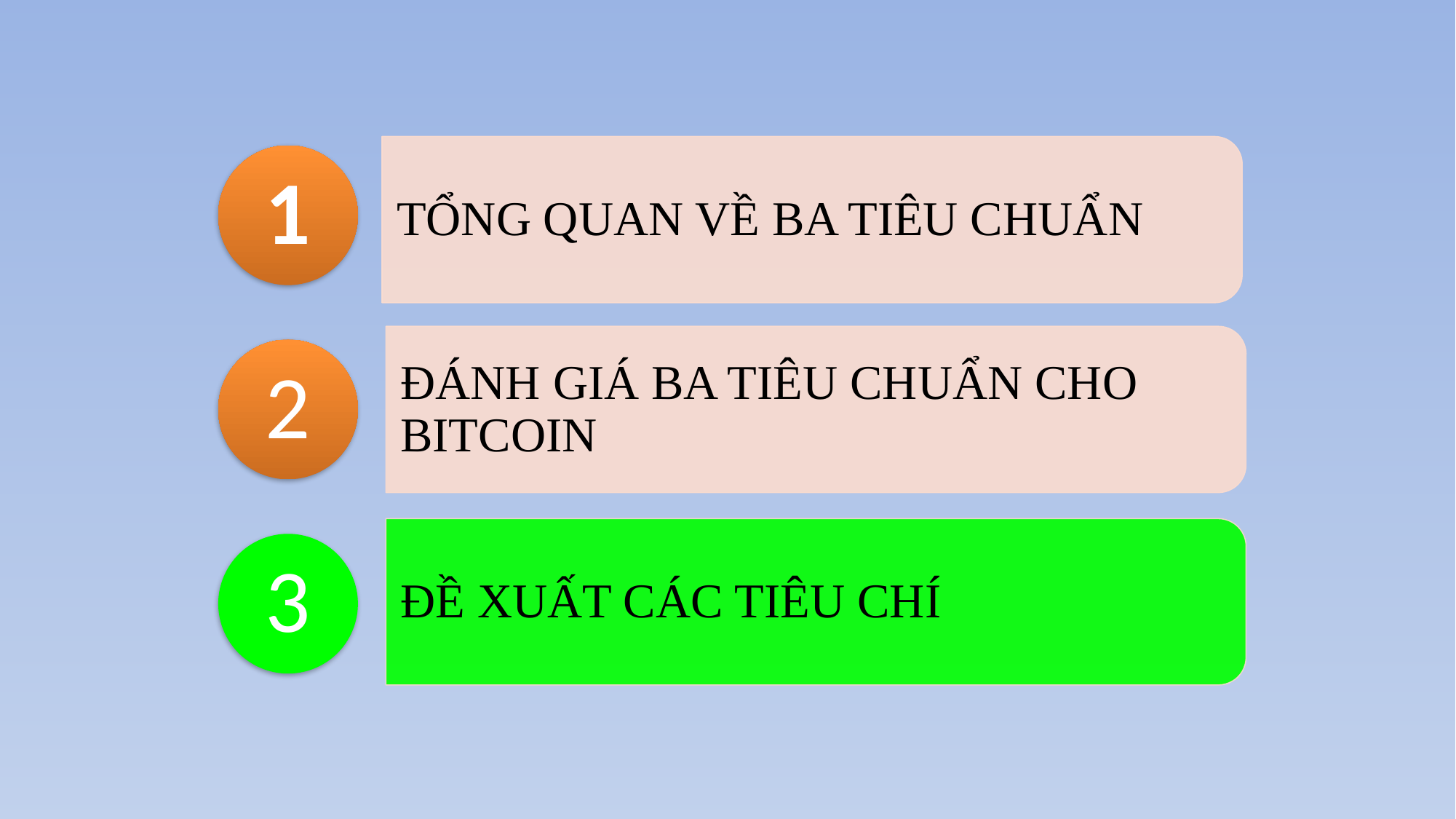

TỔNG QUAN VỀ BA TIÊU CHUẨN
1
ĐÁNH GIÁ BA TIÊU CHUẨN CHO BITCOIN
2
ĐỀ XUẤT CÁC TIÊU CHÍ
3